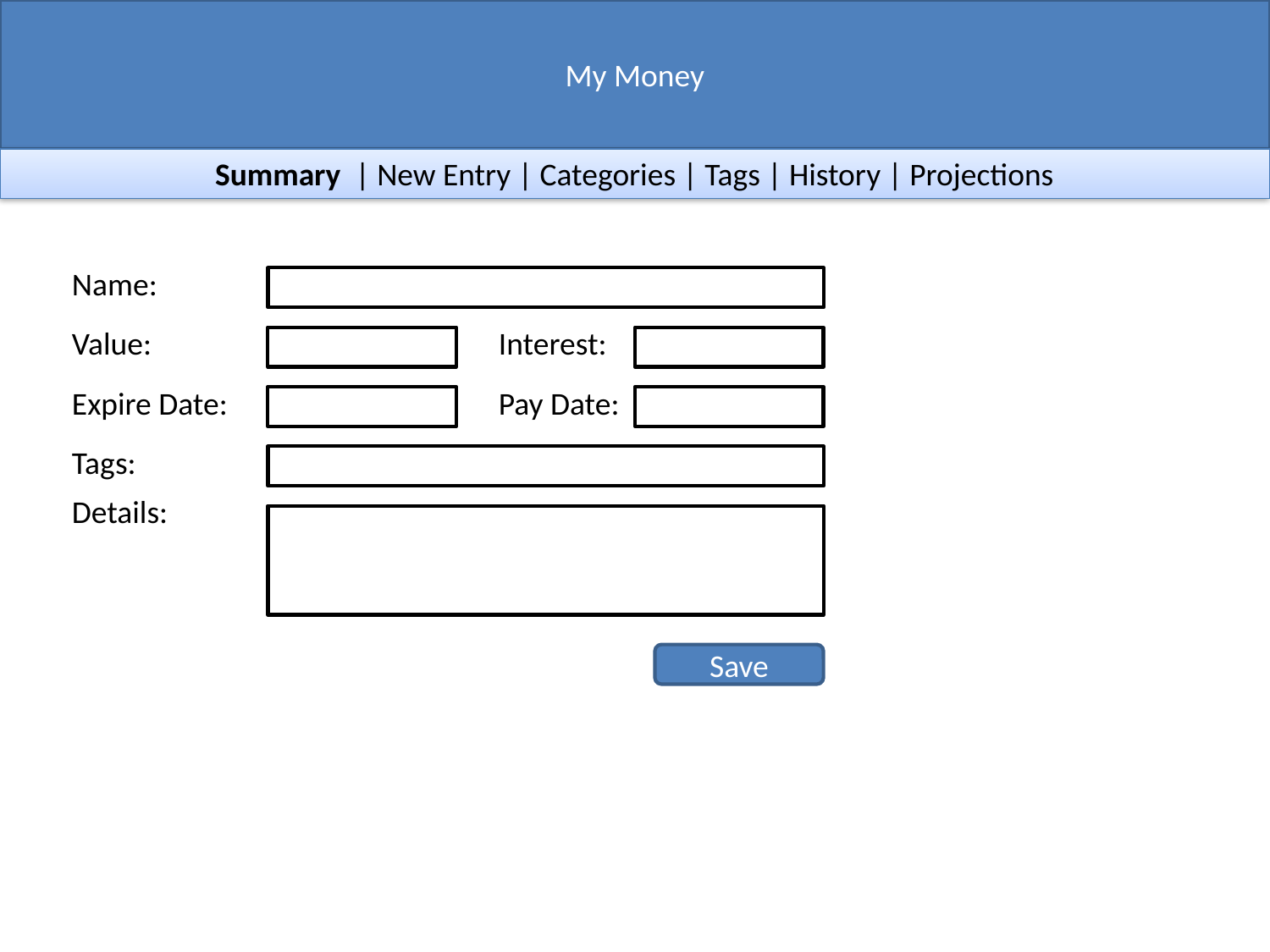

Name:

Value:
Interest:

Expire Date:
Pay Date:

Tags:

Details:

Save